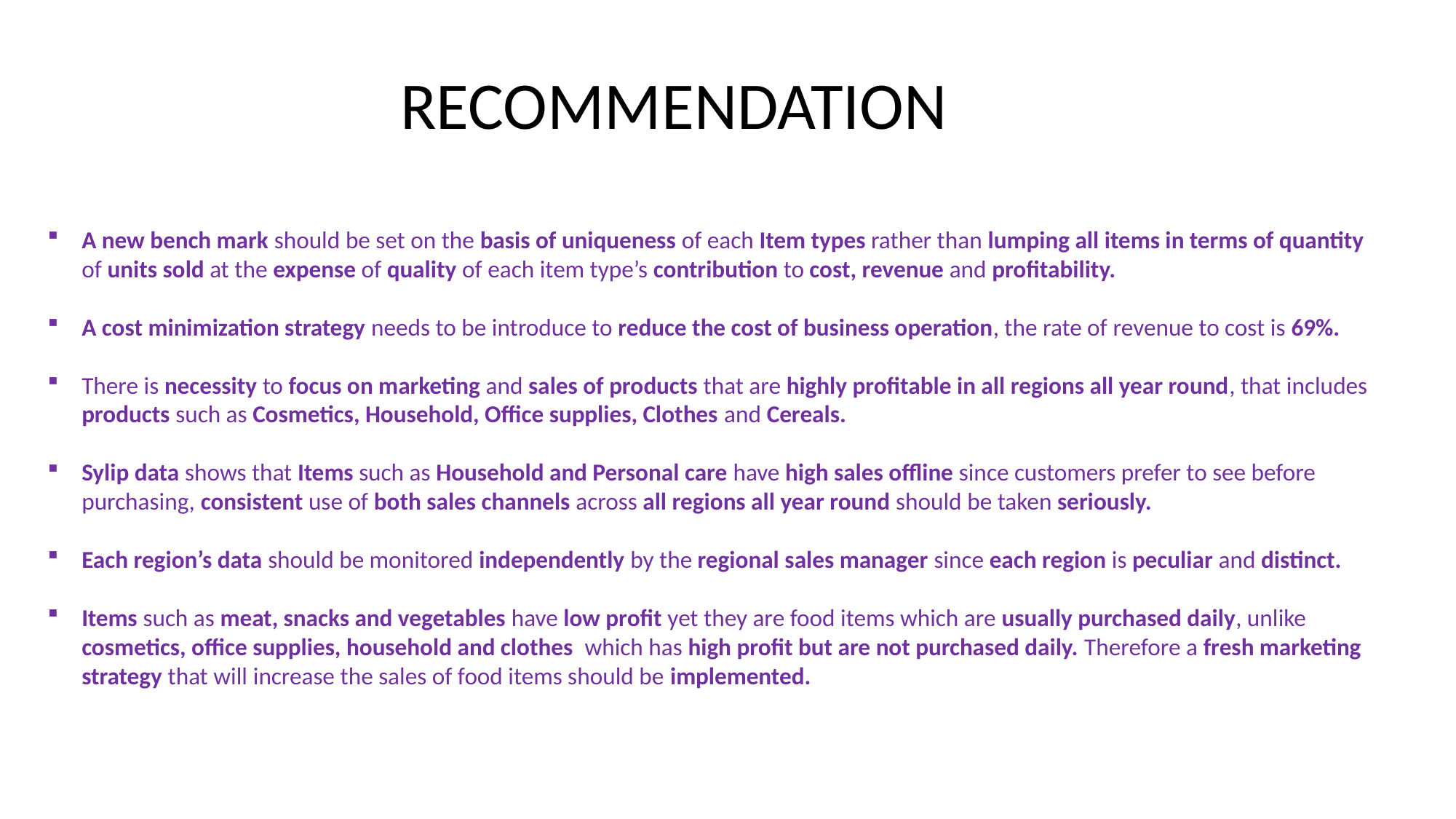

# RECOMMENDATION
A new bench mark should be set on the basis of uniqueness of each Item types rather than lumping all items in terms of quantity of units sold at the expense of quality of each item type’s contribution to cost, revenue and profitability.

A cost minimization strategy needs to be introduce to reduce the cost of business operation, the rate of revenue to cost is 69%.

There is necessity to focus on marketing and sales of products that are highly profitable in all regions all year round, that includes products such as Cosmetics, Household, Office supplies, Clothes and Cereals.

Sylip data shows that Items such as Household and Personal care have high sales offline since customers prefer to see before purchasing, consistent use of both sales channels across all regions all year round should be taken seriously.

Each region’s data should be monitored independently by the regional sales manager since each region is peculiar and distinct.

Items such as meat, snacks and vegetables have low profit yet they are food items which are usually purchased daily, unlike cosmetics, office supplies, household and clothes  which has high profit but are not purchased daily. Therefore a fresh marketing strategy that will increase the sales of food items should be implemented.